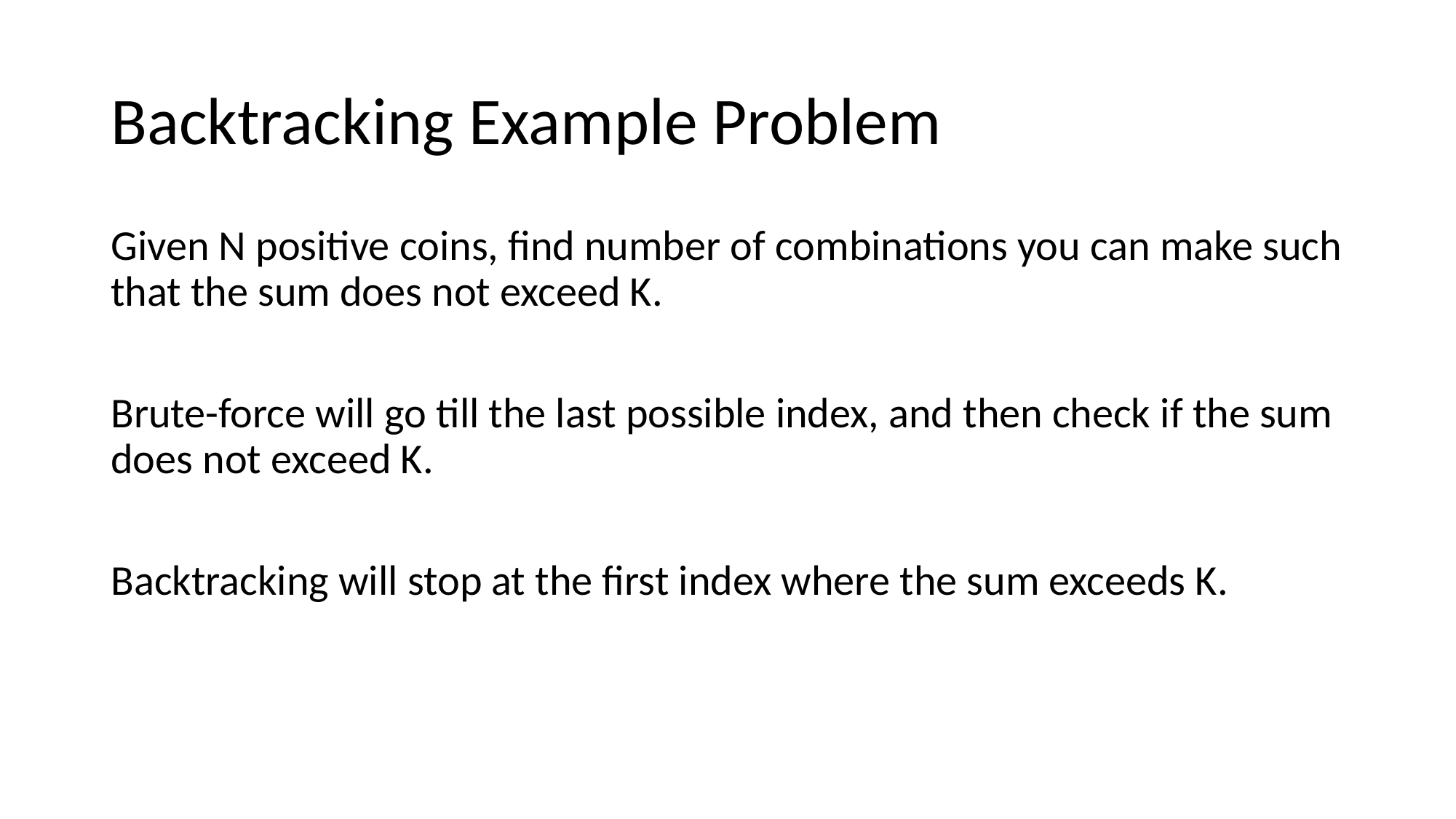

# Backtracking Example Problem
Given N positive coins, find number of combinations you can make such that the sum does not exceed K.

Brute-force will go till the last possible index, and then check if the sum does not exceed K.

Backtracking will stop at the first index where the sum exceeds K.